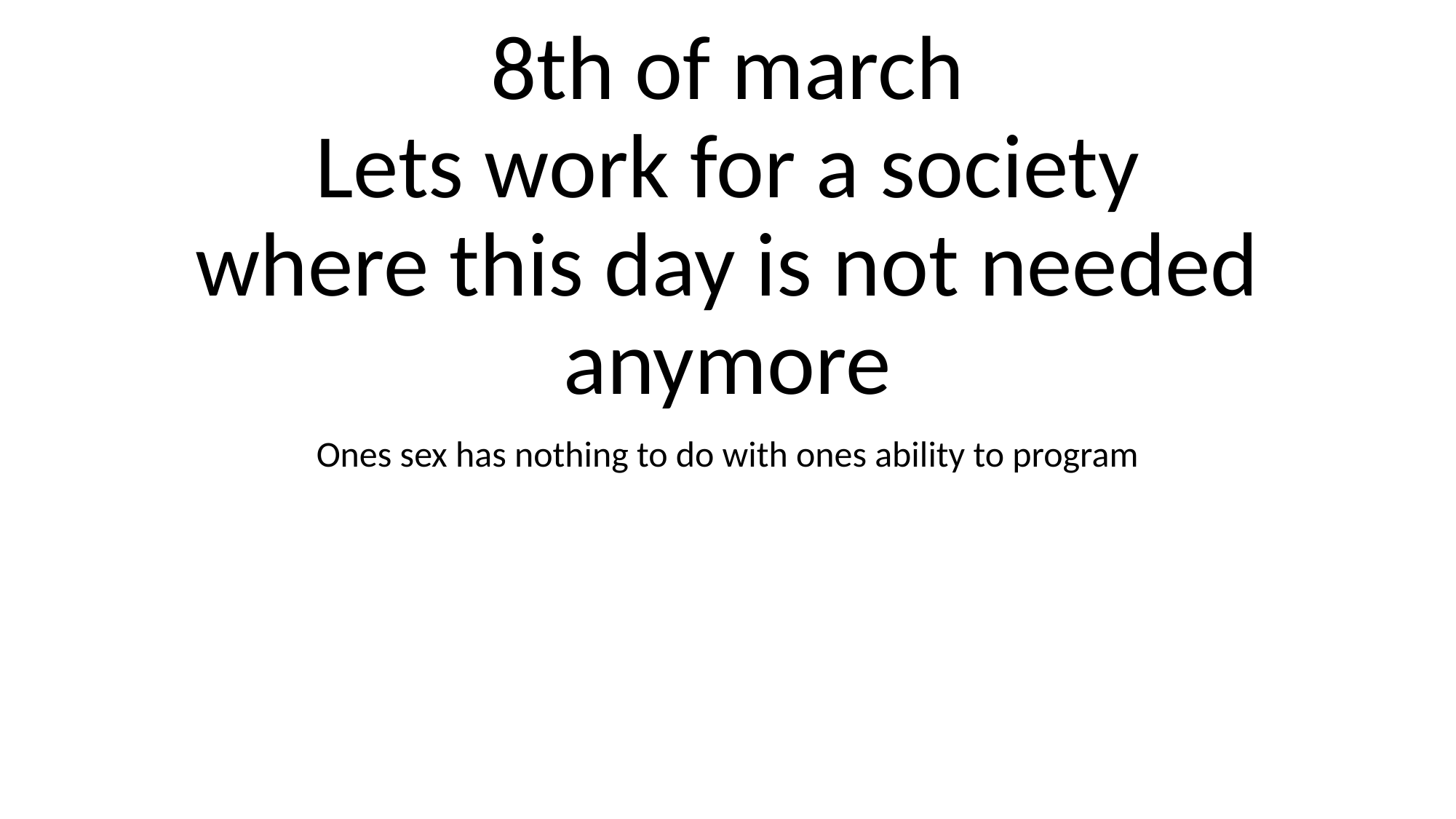

# 8th of march Lets work for a society where this day is not needed anymore
Ones sex has nothing to do with ones ability to program